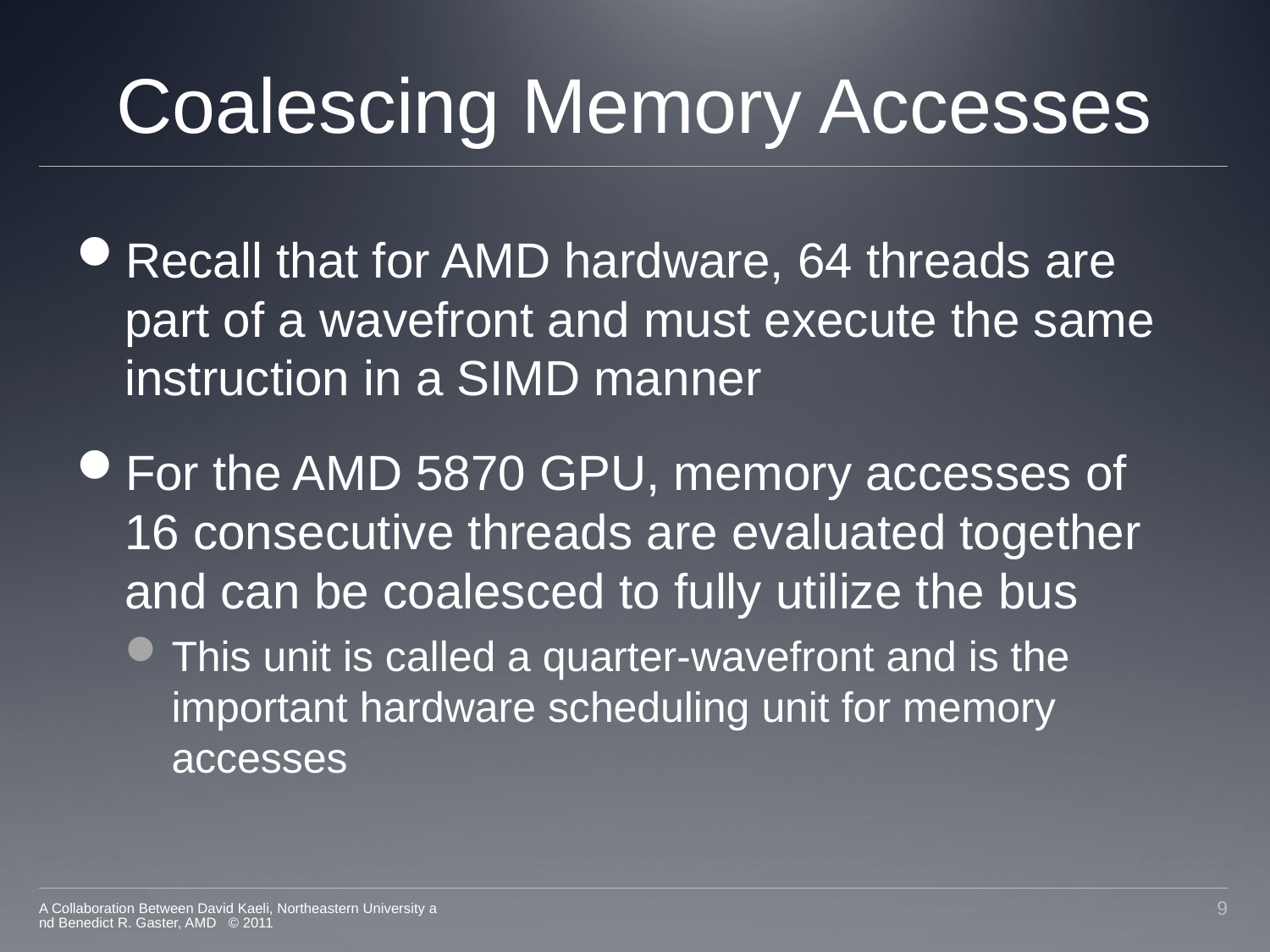

# Coalescing Memory Accesses
Recall that for AMD hardware, 64 threads are part of a wavefront and must execute the same instruction in a SIMD manner
For the AMD 5870 GPU, memory accesses of 16 consecutive threads are evaluated together and can be coalesced to fully utilize the bus
This unit is called a quarter-wavefront and is the important hardware scheduling unit for memory accesses
A Collaboration Between David Kaeli, Northeastern University and Benedict R. Gaster, AMD   © 2011
9